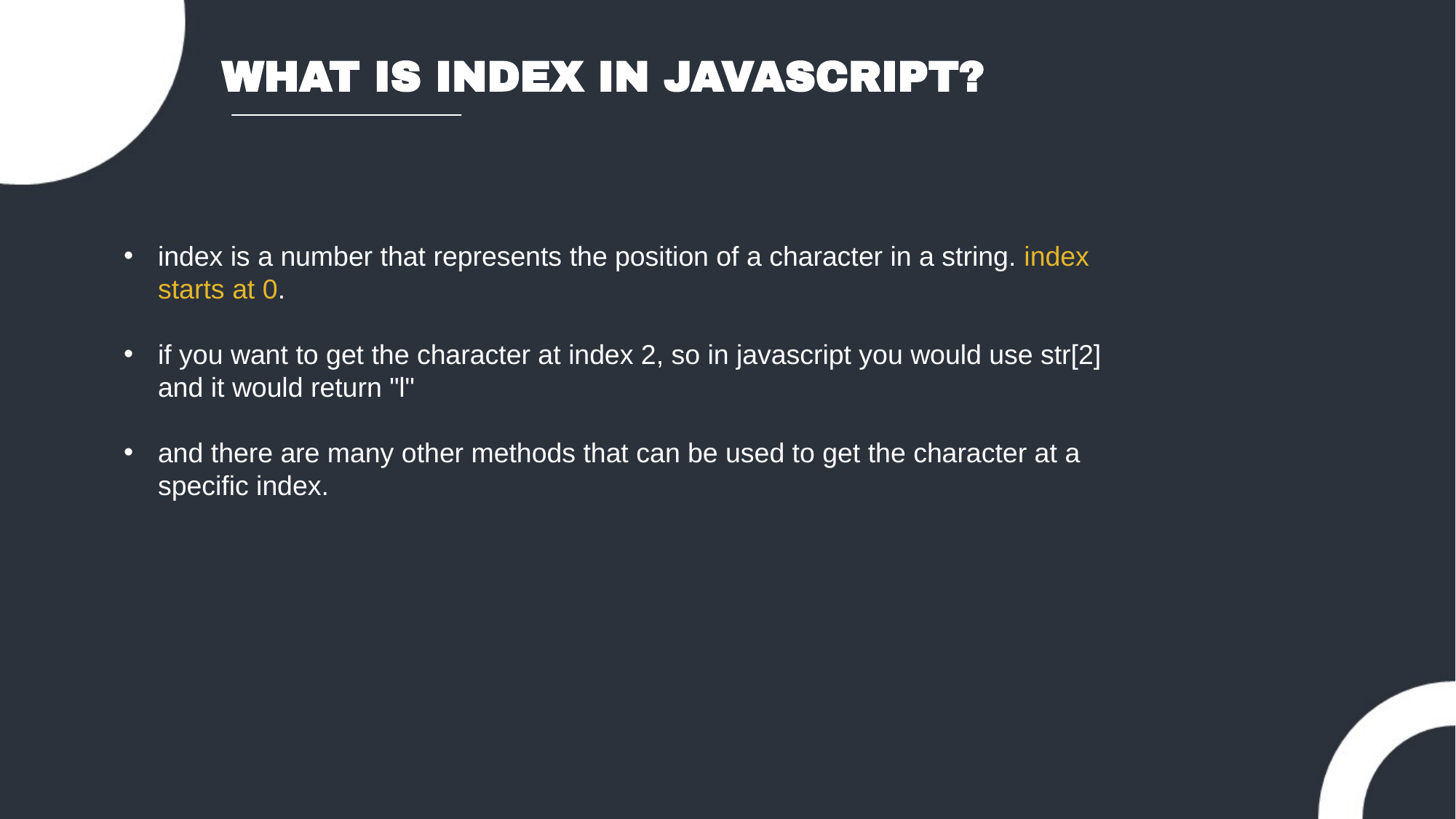

WHAT IS INDEX IN JAVASCRIPT?
index is a number that represents the position of a character in a string. index starts at 0.

if you want to get the character at index 2, so in javascript you would use str[2] and it would return "l"

and there are many other methods that can be used to get the character at a specific index.